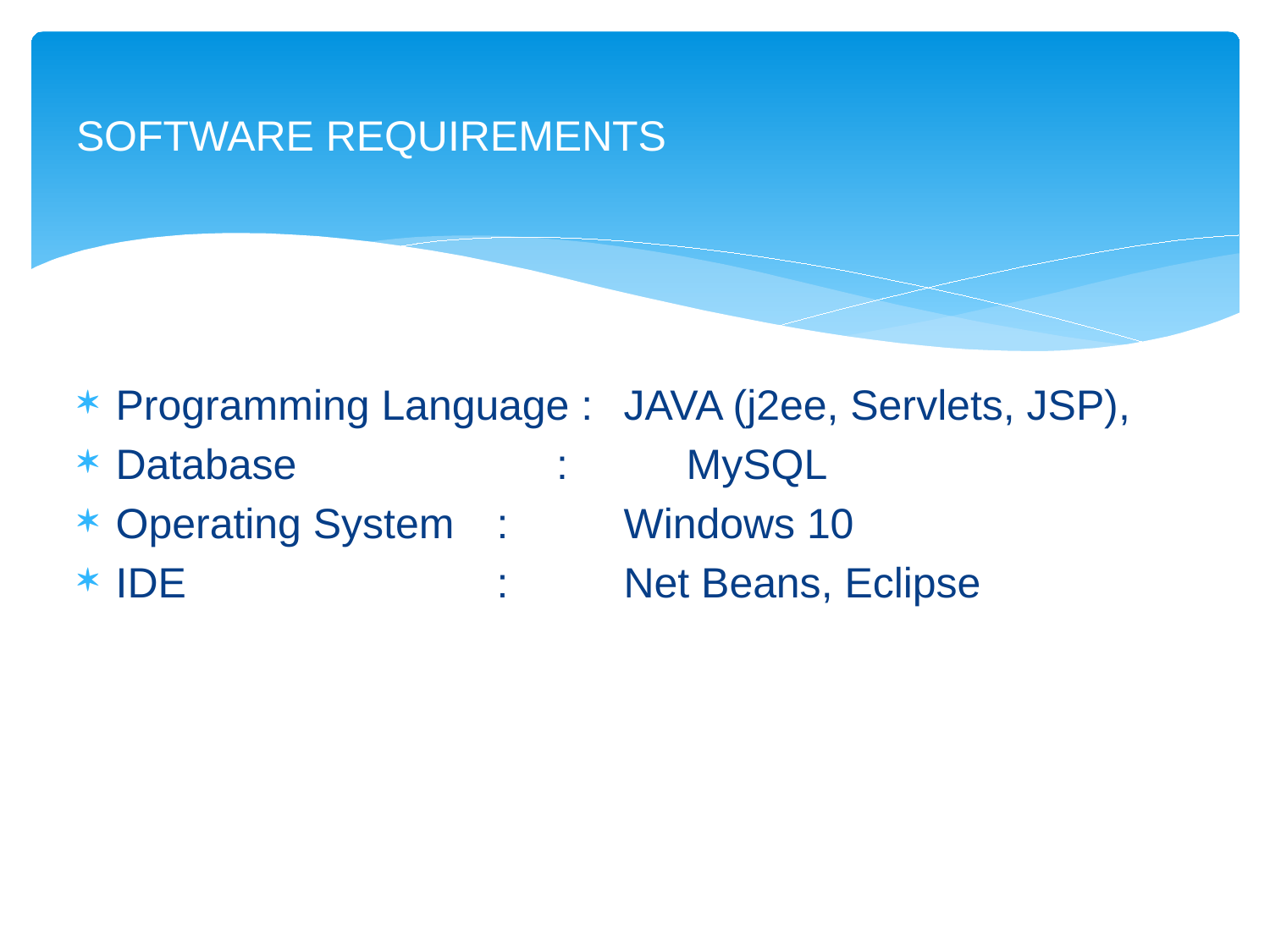

# SOFTWARE REQUIREMENTS
Programming Language : 	JAVA (j2ee, Servlets, JSP),
Database                      :          MySQL
Operating System  	:  	Windows 10
IDE			:	Net Beans, Eclipse